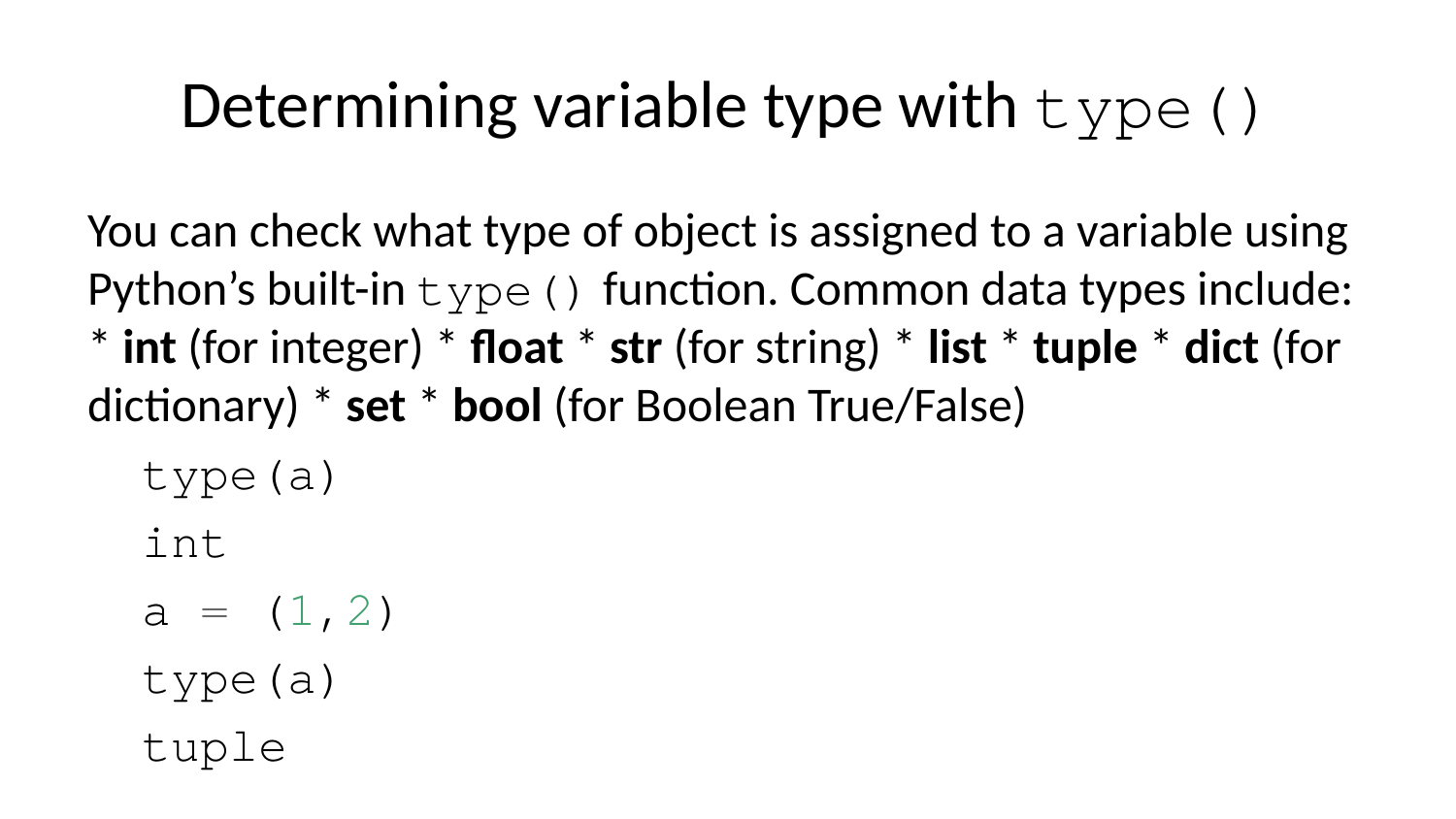

# Determining variable type with type()
You can check what type of object is assigned to a variable using Python’s built-in type() function. Common data types include: * int (for integer) * float * str (for string) * list * tuple * dict (for dictionary) * set * bool (for Boolean True/False)
type(a)
int
a = (1,2)
type(a)
tuple